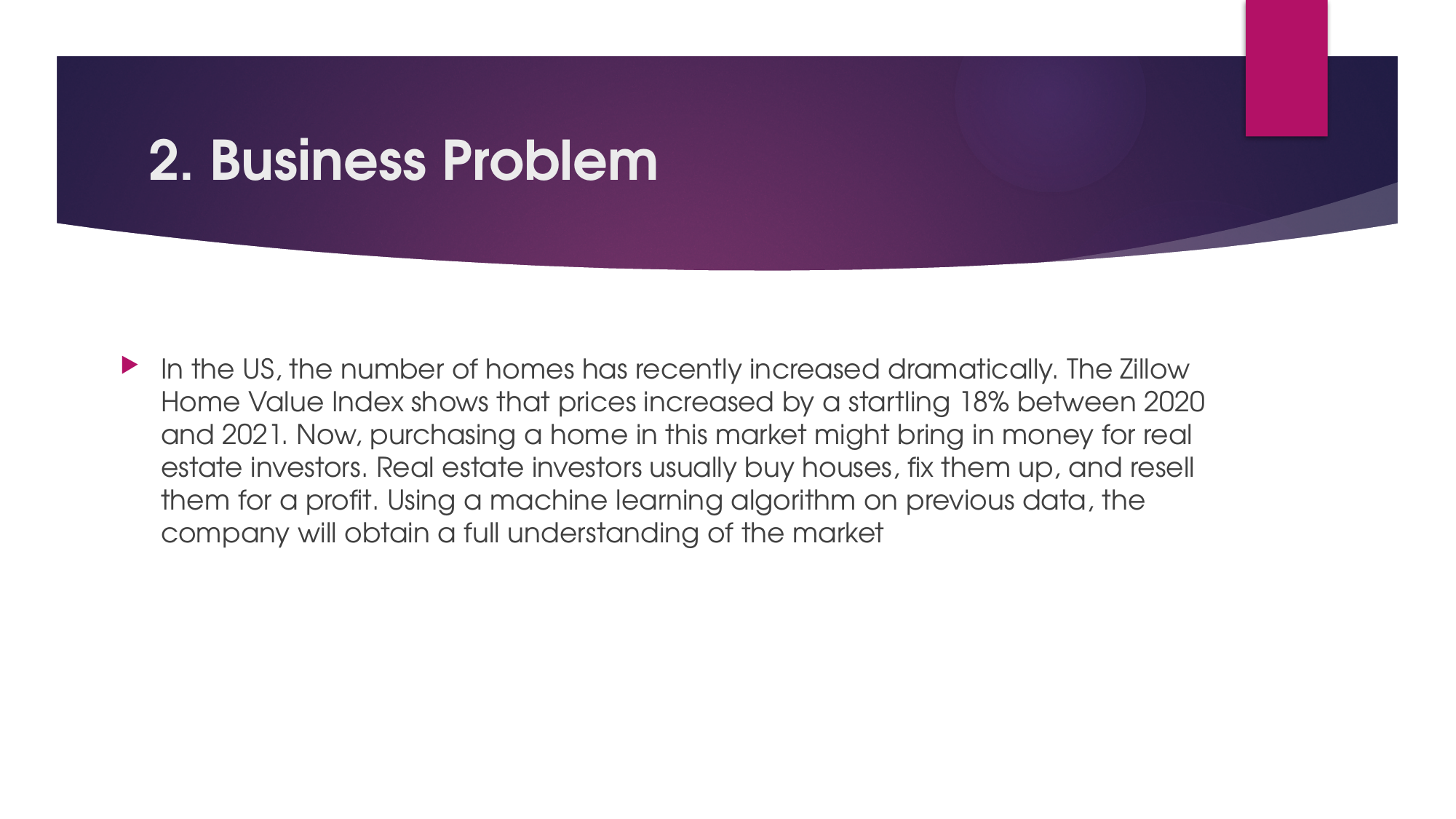

# 2. Business Problem

In the US, the number of homes has recently increased dramatically. The Zillow Home Value Index shows that prices increased by a startling 18% between 2020 and 2021. Now, purchasing a home in this market might bring in money for real estate investors. Real estate investors usually buy houses, fix them up, and resell them for a profit. Using a machine learning algorithm on previous data, the company will obtain a full understanding of the market